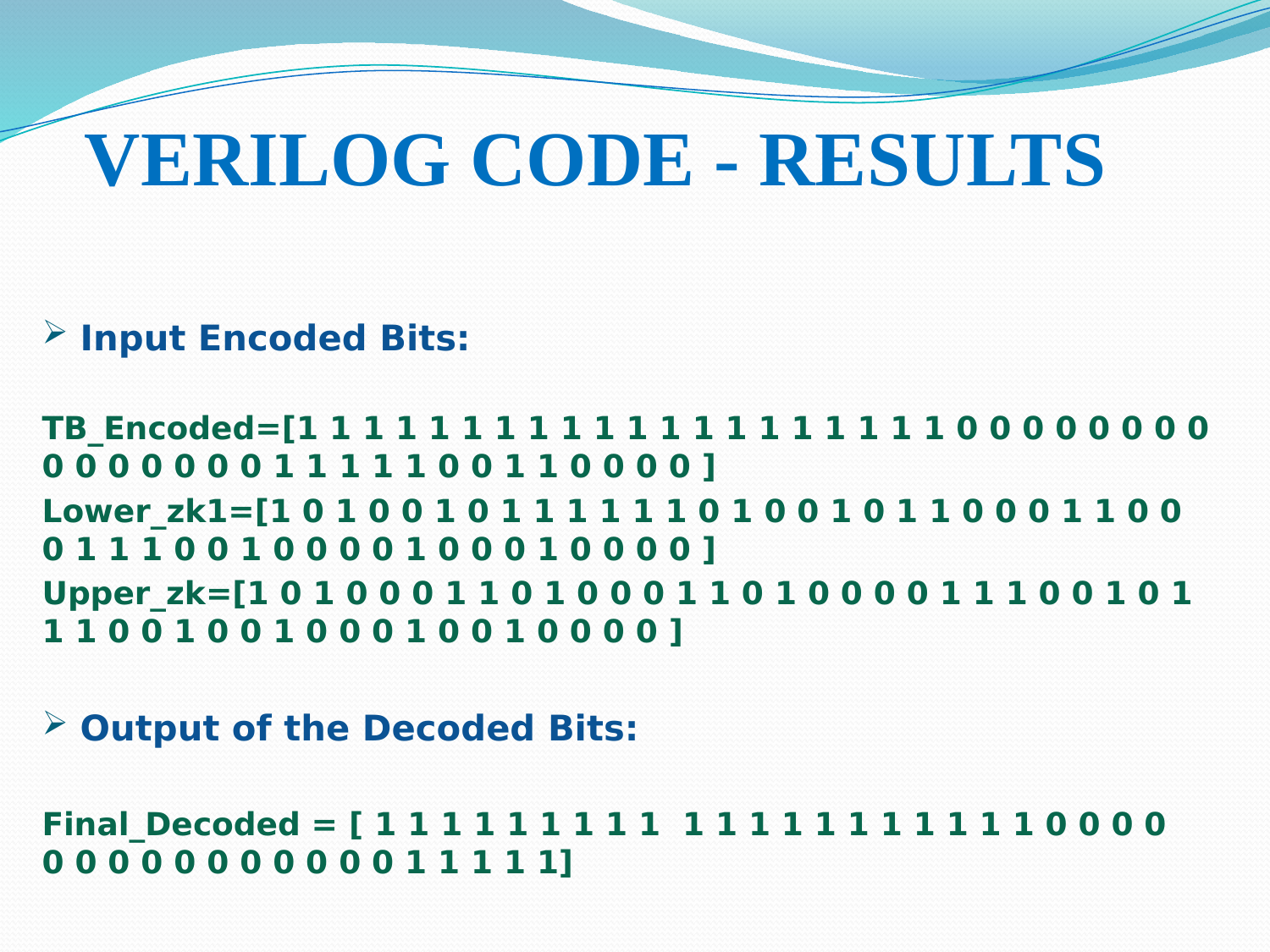

# VERILOG CODE - RESULTS
Input Encoded Bits:

TB_Encoded=[1 1 1 1 1 1 1 1 1 1 1 1 1 1 1 1 1 1 1 1 0 0 0 0 0 0 0 0 0 0 0 0 0 0 0 1 1 1 1 1 0 0 1 1 0 0 0 0 ]
Lower_zk1=[1 0 1 0 0 1 0 1 1 1 1 1 1 0 1 0 0 1 0 1 1 0 0 0 1 1 0 0 0 1 1 1 0 0 1 0 0 0 0 1 0 0 0 1 0 0 0 0 ]
Upper_zk=[1 0 1 0 0 0 1 1 0 1 0 0 0 1 1 0 1 0 0 0 0 1 1 1 0 0 1 0 1 1 1 0 0 1 0 0 1 0 0 0 1 0 0 1 0 0 0 0 ]

Output of the Decoded Bits:

Final_Decoded = [ 1 1 1 1 1 1 1 1 1  1 1 1 1 1 1 1 1 1 1 1 0 0 0 0     0 0 0 0 0 0 0 0 0 0 0 1 1 1 1 1]